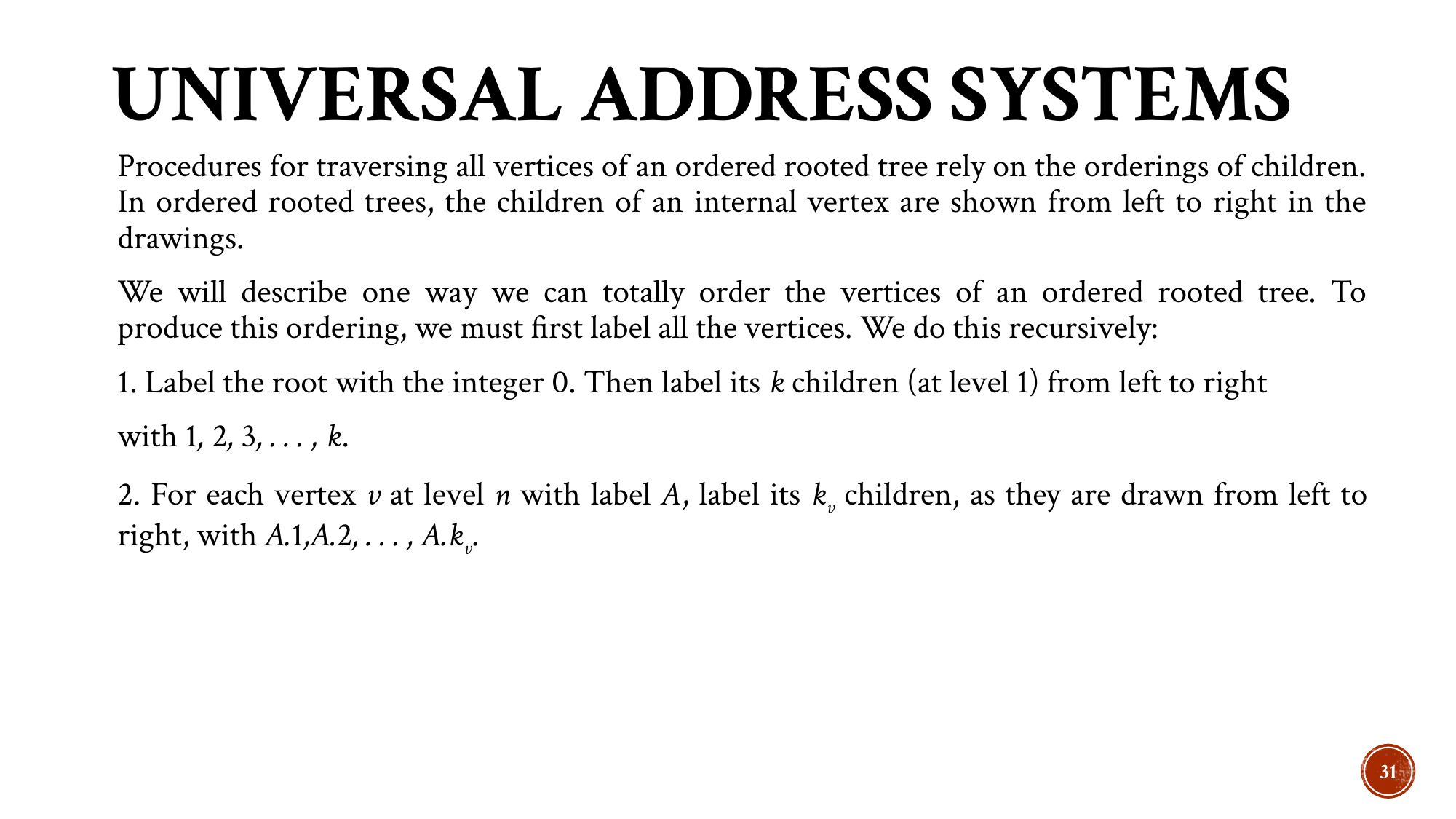

# Universal Address Systems
Procedures for traversing all vertices of an ordered rooted tree rely on the orderings of children. In ordered rooted trees, the children of an internal vertex are shown from left to right in the drawings.
We will describe one way we can totally order the vertices of an ordered rooted tree. To produce this ordering, we must first label all the vertices. We do this recursively:
1. Label the root with the integer 0. Then label its k children (at level 1) from left to right
with 1, 2, 3, . . . , k.
2. For each vertex v at level n with label A, label its kv children, as they are drawn from left to right, with A.1,A.2, . . . , A.kv.

31